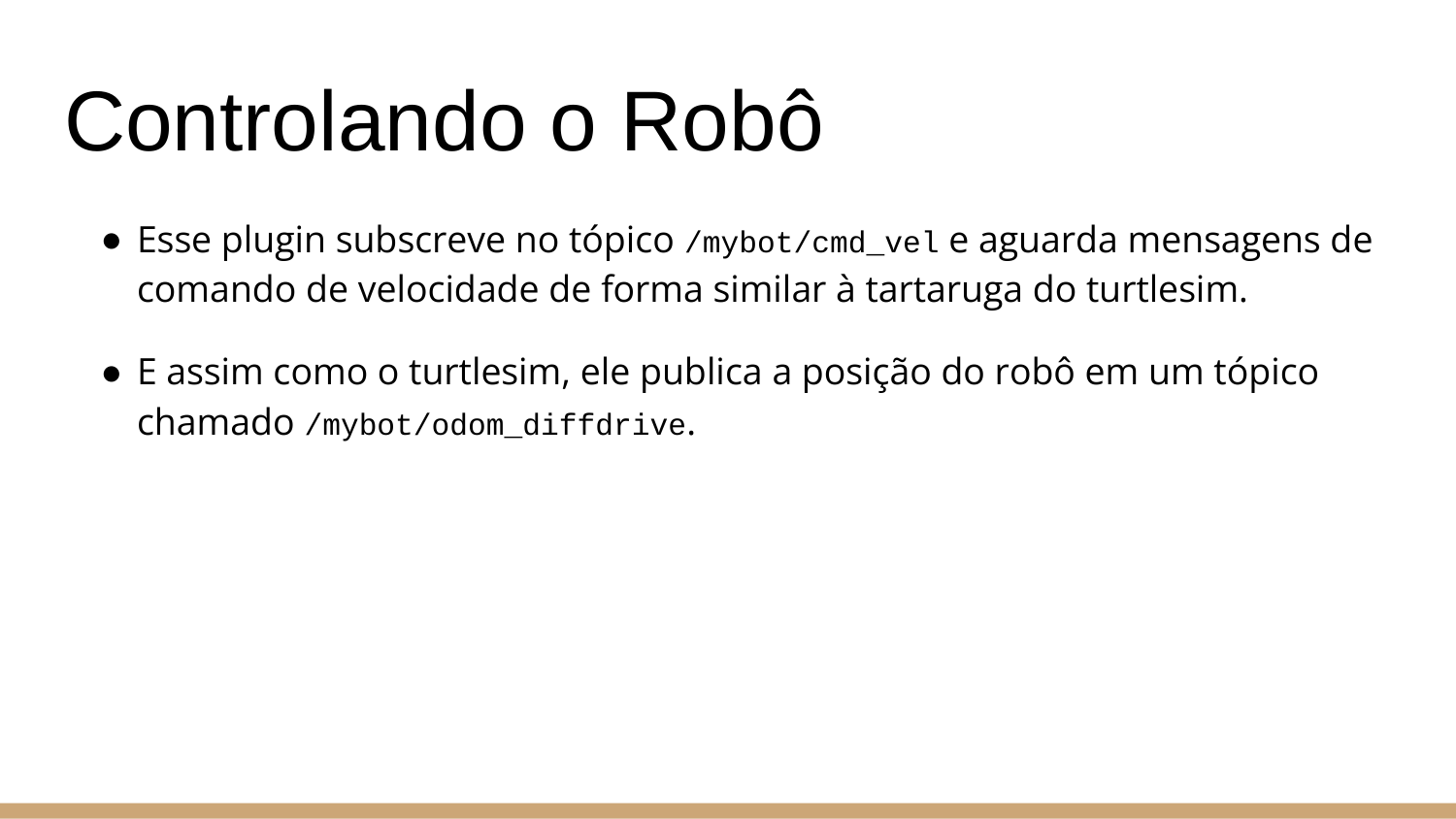

# Controlando o Robô
Esse plugin subscreve no tópico /mybot/cmd_vel e aguarda mensagens de comando de velocidade de forma similar à tartaruga do turtlesim.
E assim como o turtlesim, ele publica a posição do robô em um tópico chamado /mybot/odom_diffdrive.